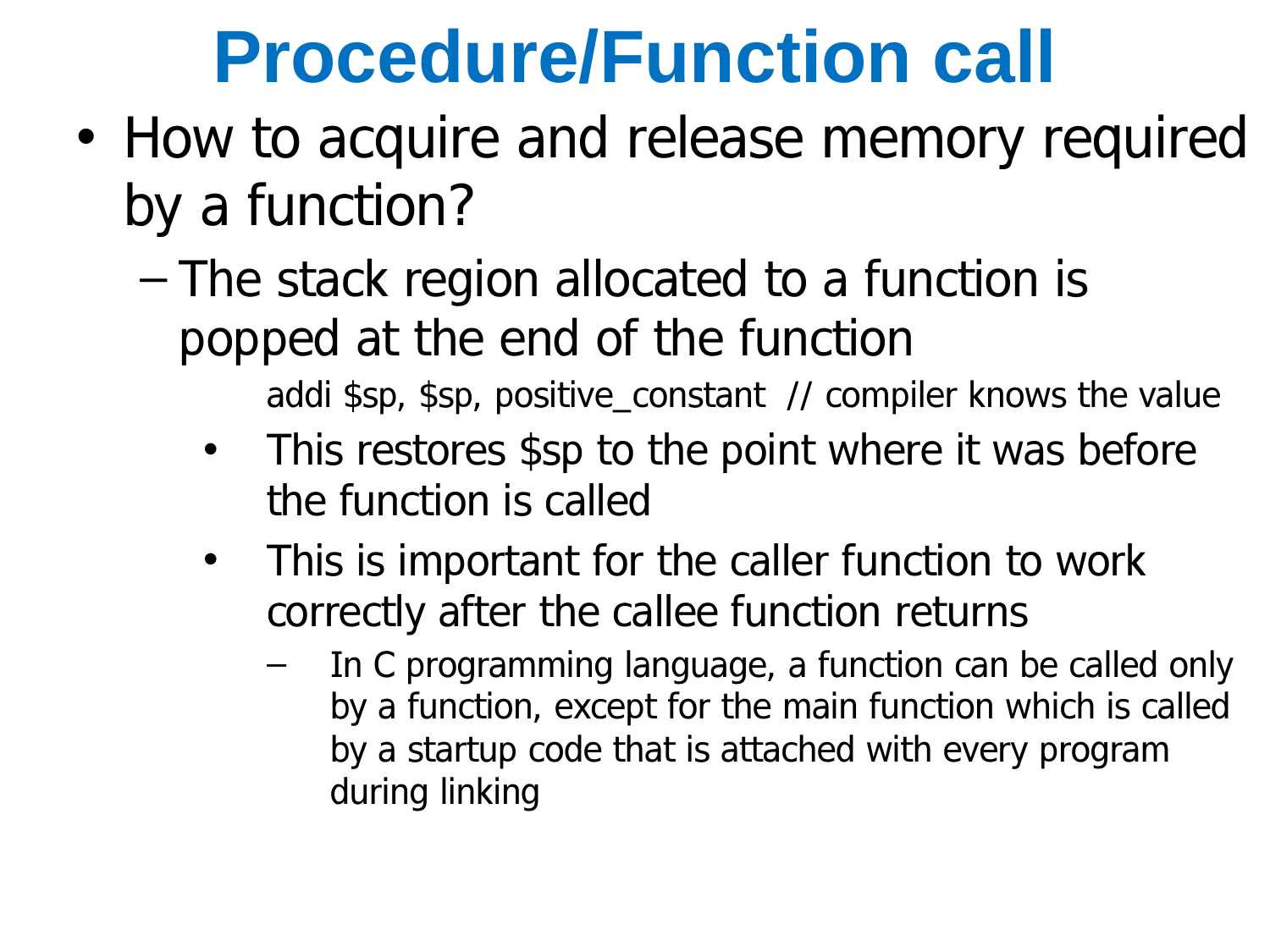

# Procedure/Function call
How to acquire and release memory required by a function?
The stack region allocated to a function is popped at the end of the function
addi $sp, $sp, positive_constant  // compiler knows the value
This restores $sp to the point where it was before the function is called
This is important for the caller function to work correctly after the callee function returns
In C programming language, a function can be called only by a function, except for the main function which is called by a startup code that is attached with every program during linking